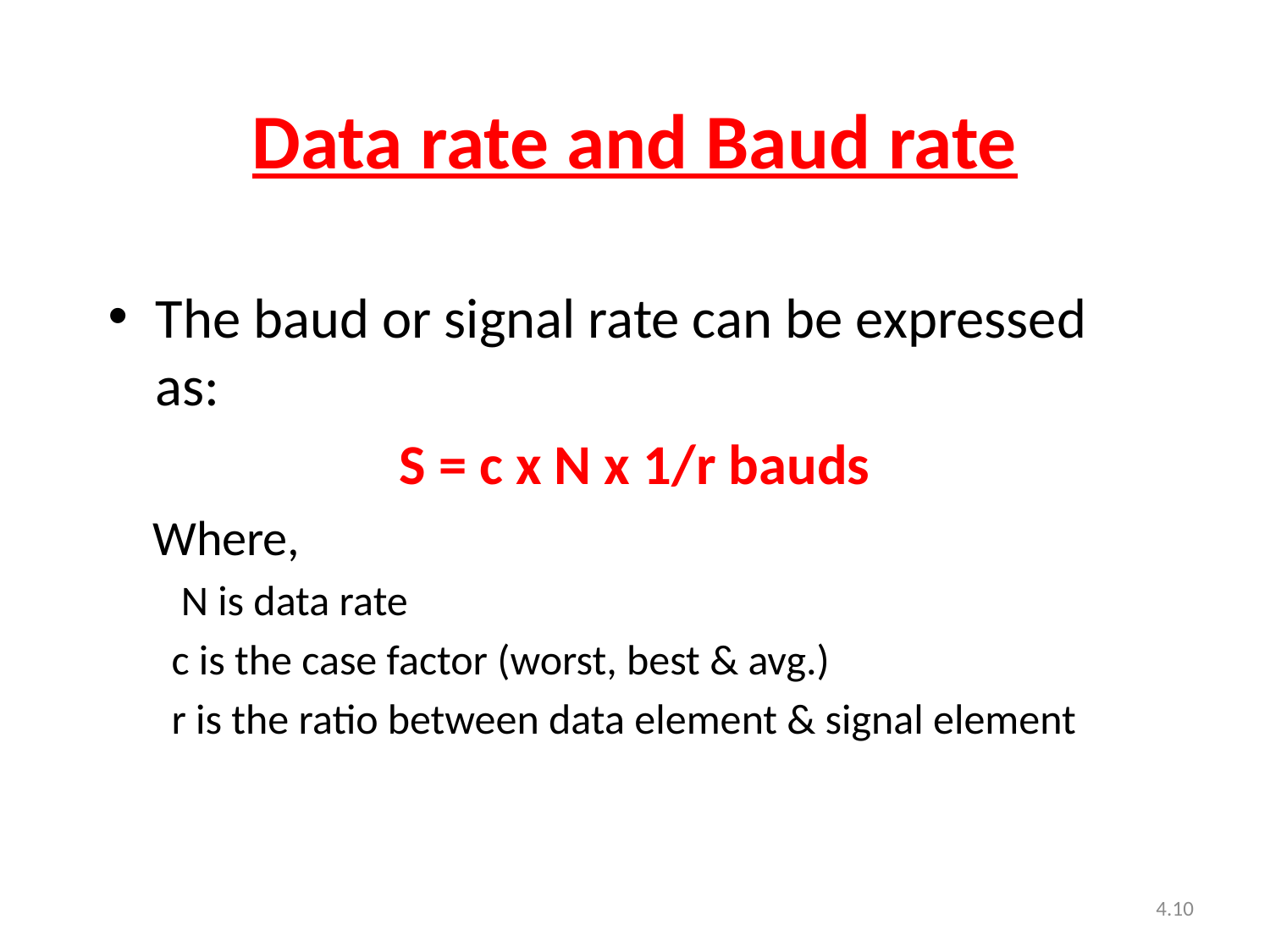

# Data rate and Baud rate
The baud or signal rate can be expressed as:
S = c x N x 1/r bauds
    Where,
 N is data rate
c is the case factor (worst, best & avg.)
r is the ratio between data element & signal element
4.10